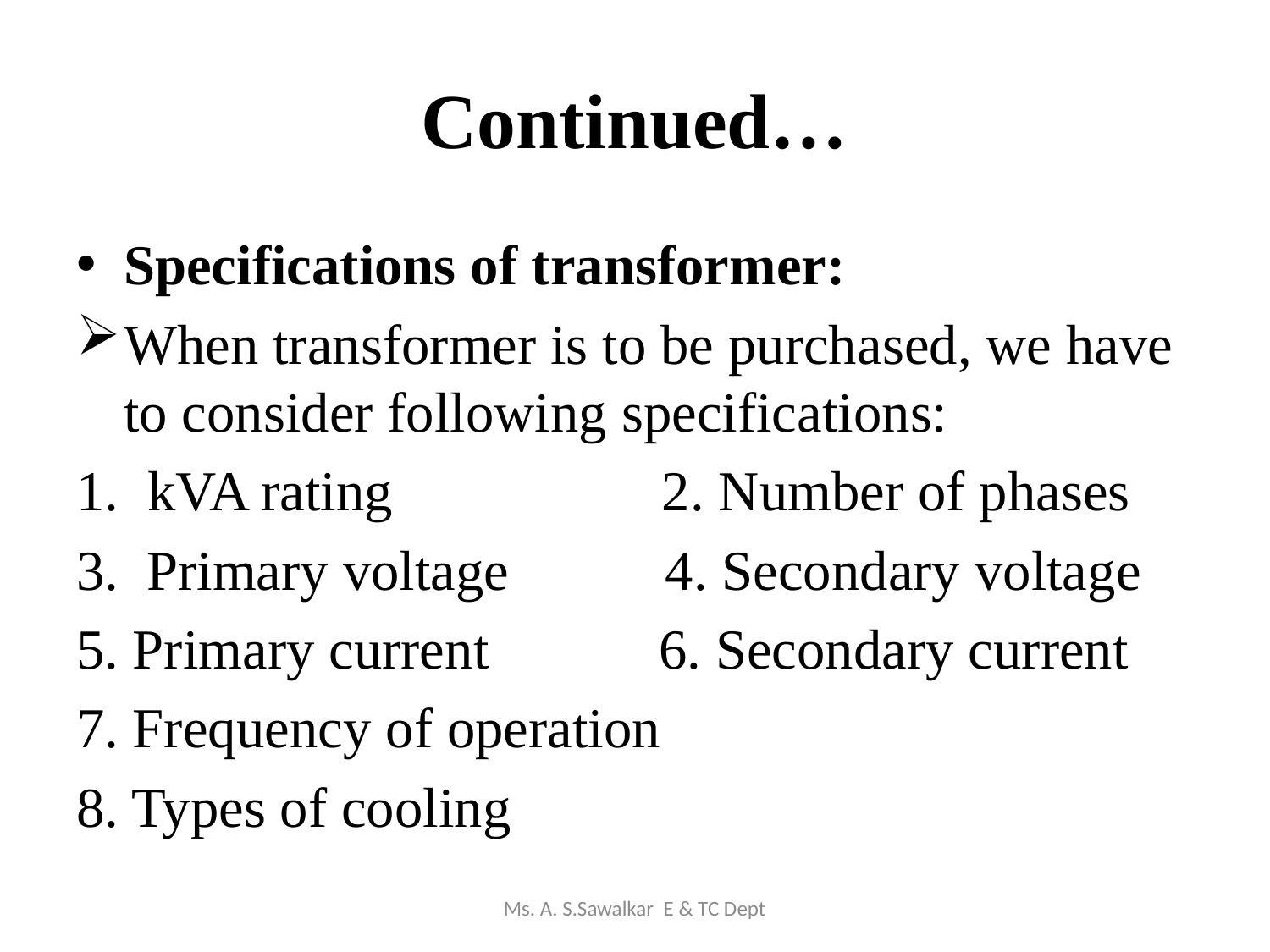

# Continued…
Specifications of transformer:
When transformer is to be purchased, we have to consider following specifications:
kVA rating                   2. Number of phases
3.  Primary voltage           4. Secondary voltage
5. Primary current            6. Secondary current
7. Frequency of operation
8. Types of cooling
Ms. A. S.Sawalkar  E & TC Dept